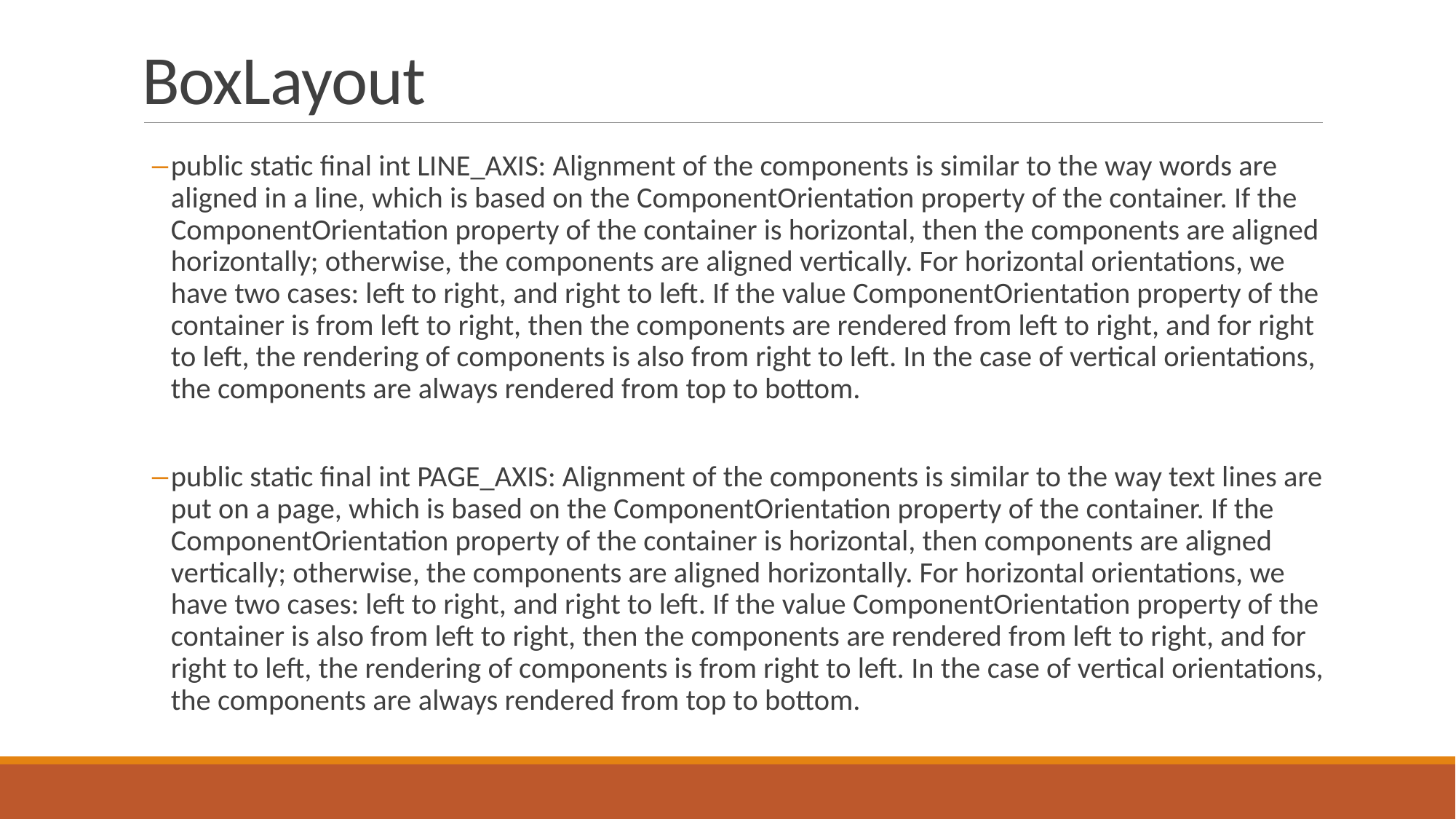

# BoxLayout
public static final int LINE_AXIS: Alignment of the components is similar to the way words are aligned in a line, which is based on the ComponentOrientation property of the container. If the ComponentOrientation property of the container is horizontal, then the components are aligned horizontally; otherwise, the components are aligned vertically. For horizontal orientations, we have two cases: left to right, and right to left. If the value ComponentOrientation property of the container is from left to right, then the components are rendered from left to right, and for right to left, the rendering of components is also from right to left. In the case of vertical orientations, the components are always rendered from top to bottom.

public static final int PAGE_AXIS: Alignment of the components is similar to the way text lines are put on a page, which is based on the ComponentOrientation property of the container. If the ComponentOrientation property of the container is horizontal, then components are aligned vertically; otherwise, the components are aligned horizontally. For horizontal orientations, we have two cases: left to right, and right to left. If the value ComponentOrientation property of the container is also from left to right, then the components are rendered from left to right, and for right to left, the rendering of components is from right to left. In the case of vertical orientations, the components are always rendered from top to bottom.
26